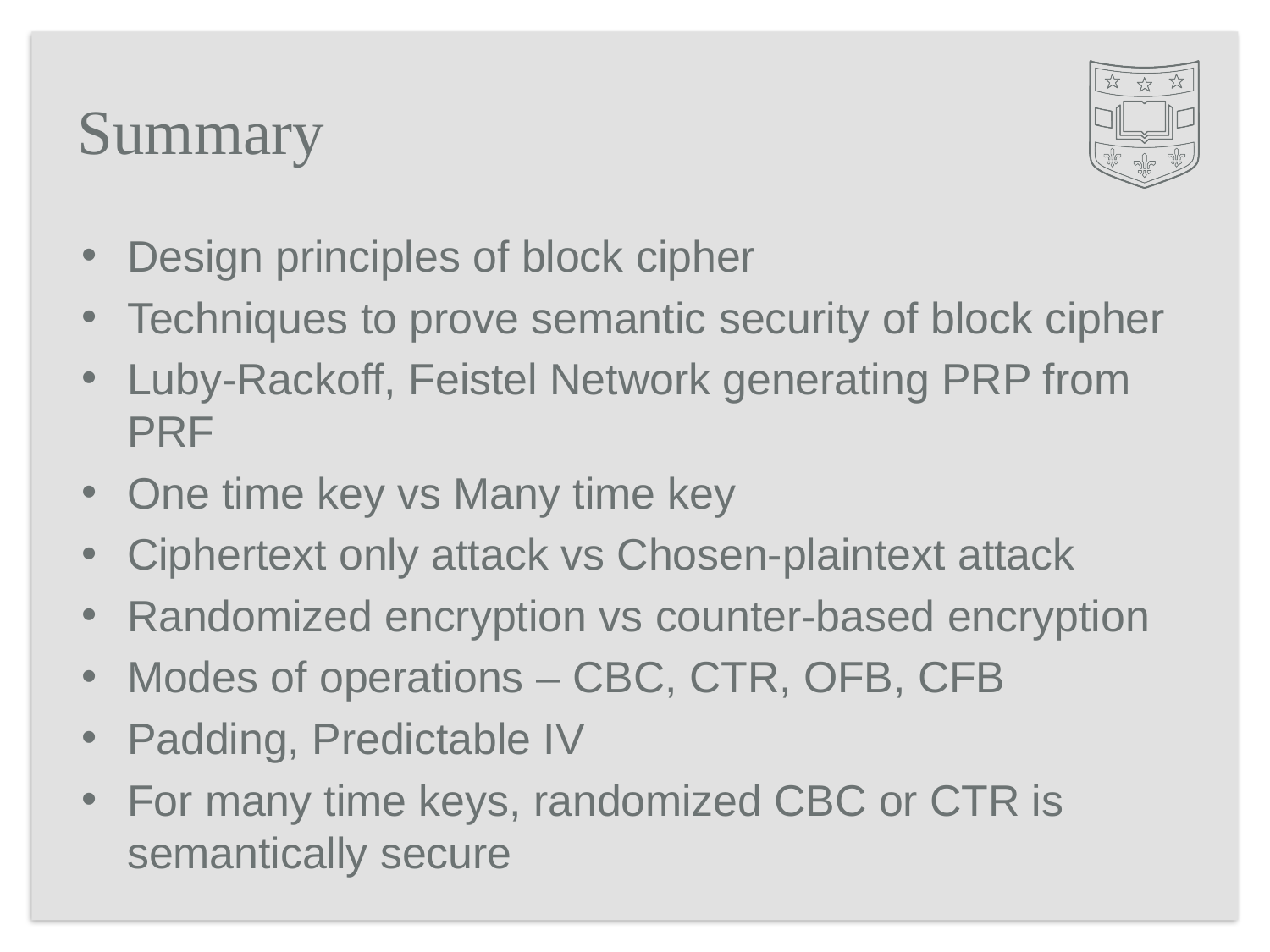

# Summary
Design principles of block cipher
Techniques to prove semantic security of block cipher
Luby-Rackoff, Feistel Network generating PRP from PRF
One time key vs Many time key
Ciphertext only attack vs Chosen-plaintext attack
Randomized encryption vs counter-based encryption
Modes of operations – CBC, CTR, OFB, CFB
Padding, Predictable IV
For many time keys, randomized CBC or CTR is semantically secure